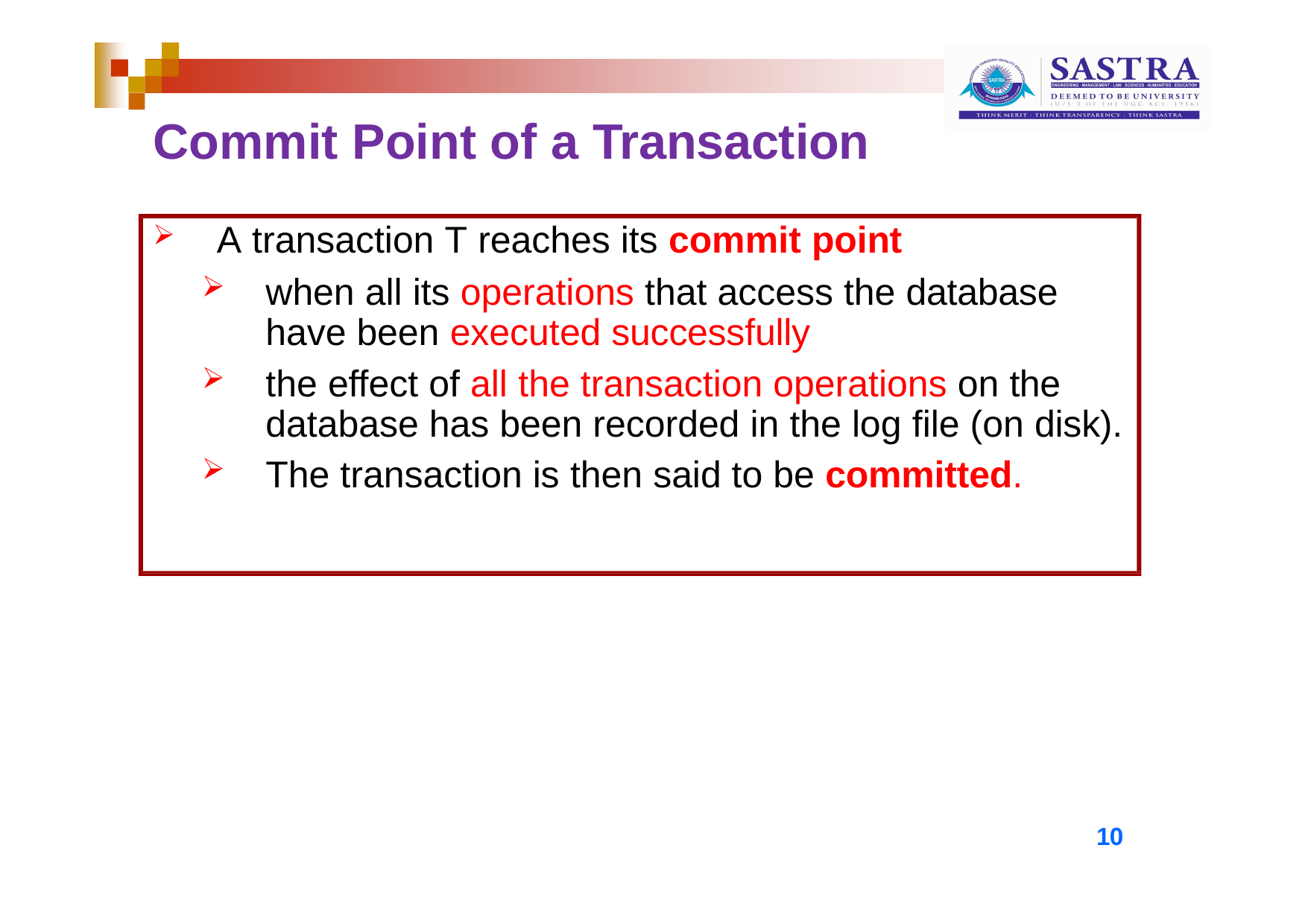

# Commit Point of a Transaction
A transaction T reaches its commit point
when all its operations that access the database have been executed successfully
the effect of all the transaction operations on the database has been recorded in the log file (on disk).
The transaction is then said to be committed.

10